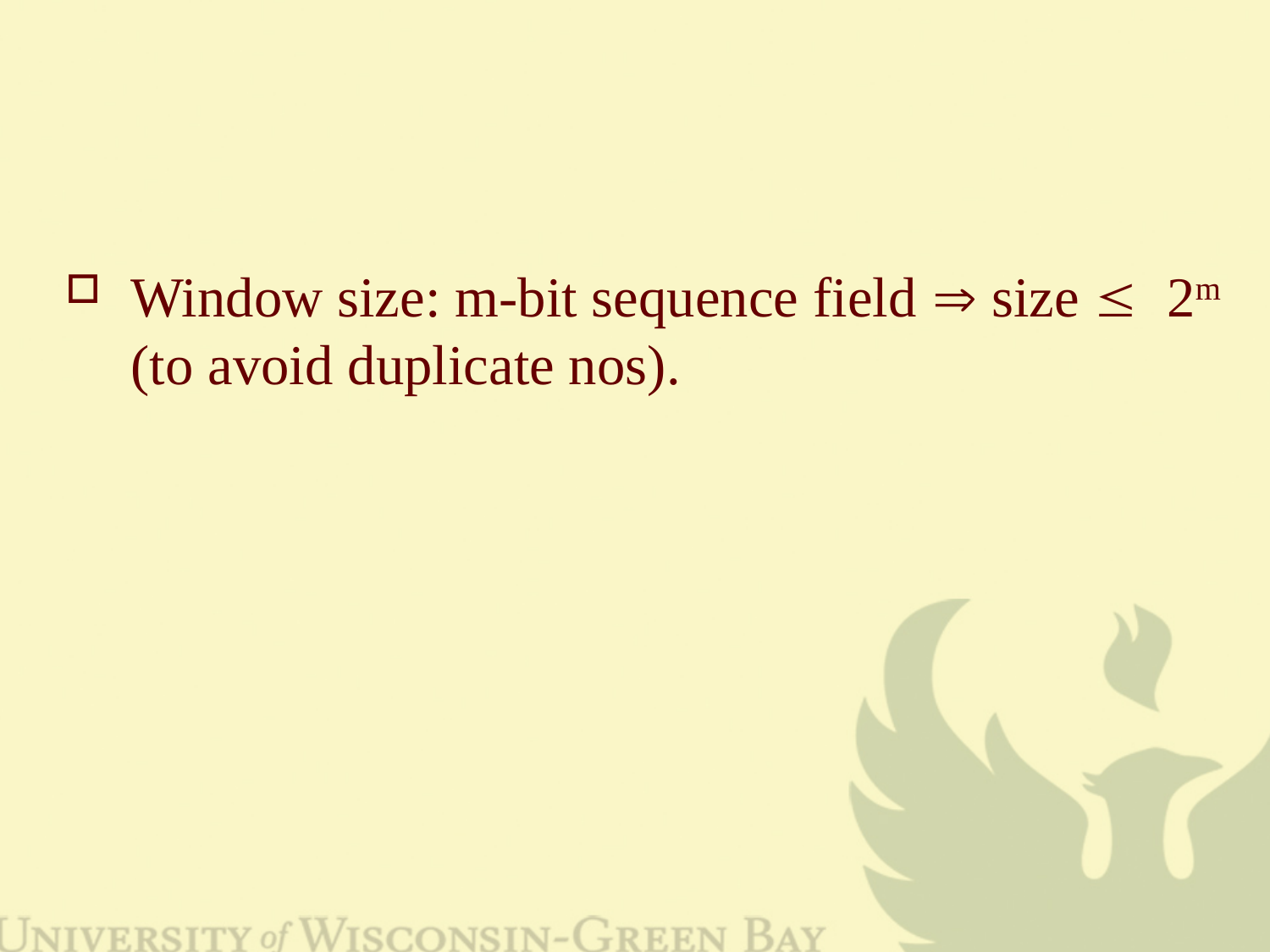

#
Window size: m-bit sequence field ⇒ size ≤  2m (to avoid duplicate nos).